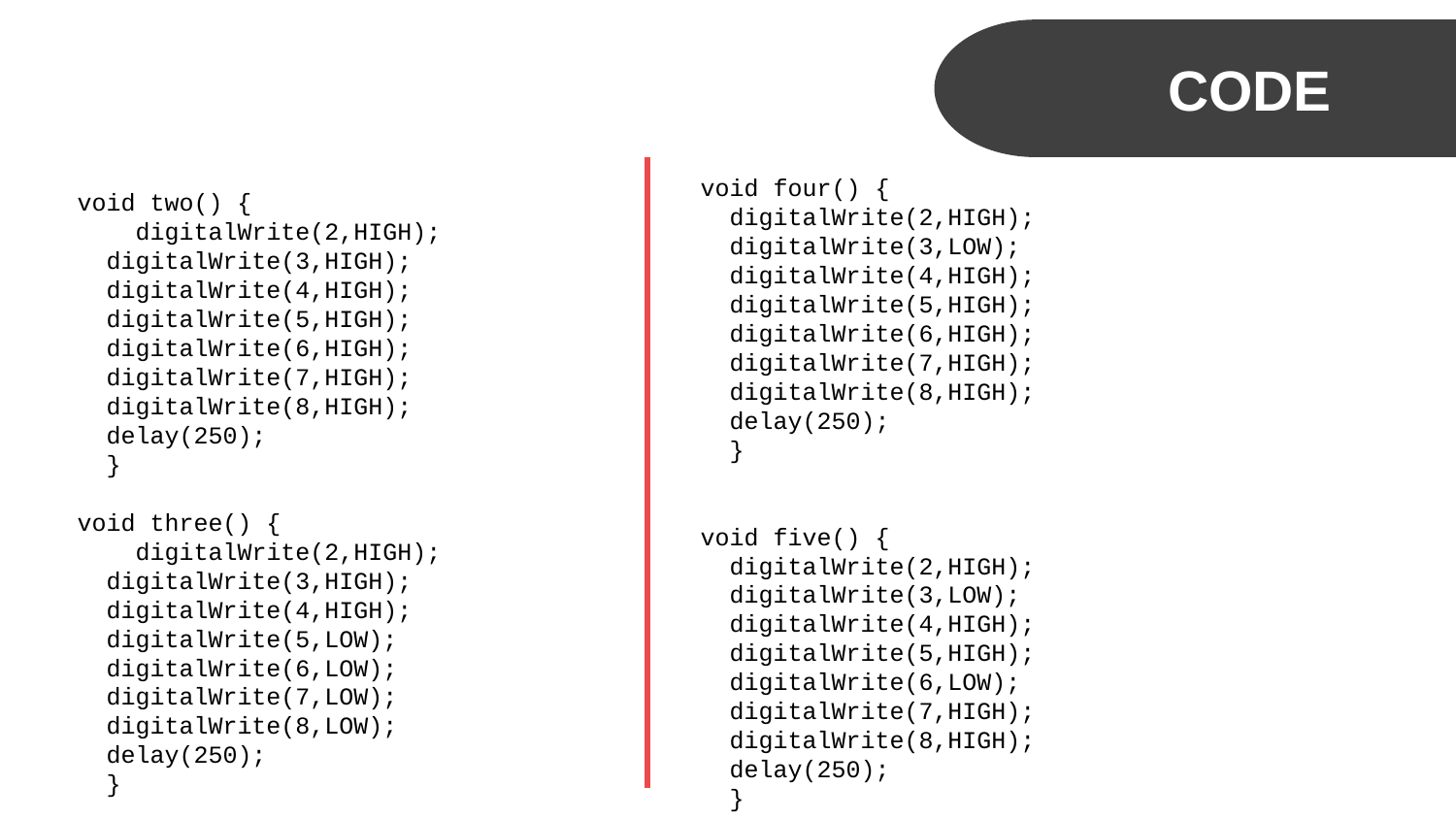

CODE
void four() {
  digitalWrite(2,HIGH);
  digitalWrite(3,LOW);
  digitalWrite(4,HIGH);
  digitalWrite(5,HIGH);
  digitalWrite(6,HIGH);
  digitalWrite(7,HIGH);
  digitalWrite(8,HIGH);
  delay(250);
  }

void five() {
  digitalWrite(2,HIGH);
  digitalWrite(3,LOW);
  digitalWrite(4,HIGH);
  digitalWrite(5,HIGH);
  digitalWrite(6,LOW);
  digitalWrite(7,HIGH);
  digitalWrite(8,HIGH);
  delay(250);
  }
void two() {
    digitalWrite(2,HIGH);
  digitalWrite(3,HIGH);
  digitalWrite(4,HIGH);
  digitalWrite(5,HIGH);
  digitalWrite(6,HIGH);
  digitalWrite(7,HIGH);
  digitalWrite(8,HIGH);
  delay(250);
  }

void three() {
    digitalWrite(2,HIGH);
  digitalWrite(3,HIGH);
  digitalWrite(4,HIGH);
  digitalWrite(5,LOW);
  digitalWrite(6,LOW);
  digitalWrite(7,LOW);
  digitalWrite(8,LOW);
  delay(250);
  }